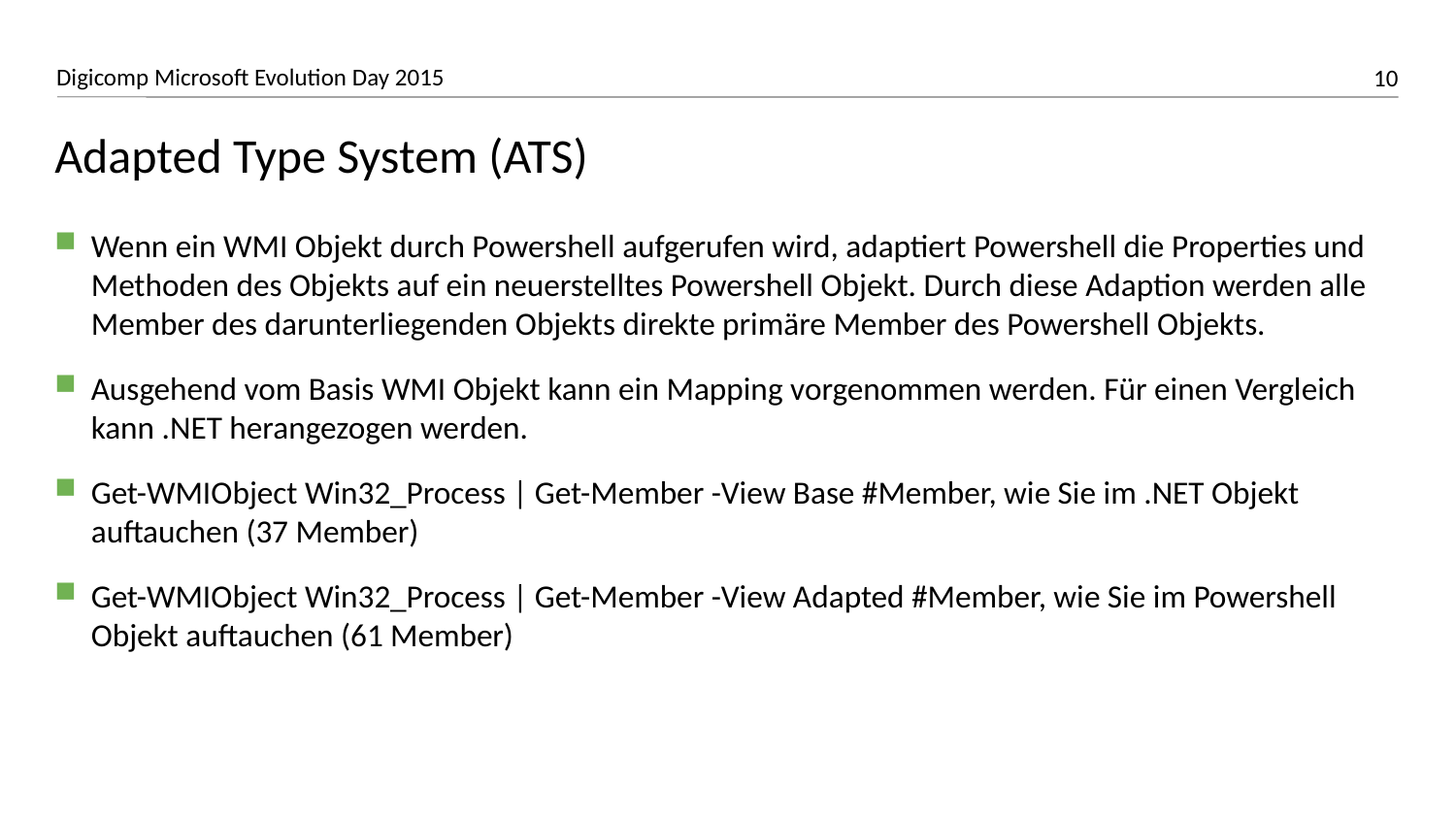

# Adapted Type System (ATS)
Wenn ein WMI Objekt durch Powershell aufgerufen wird, adaptiert Powershell die Properties und Methoden des Objekts auf ein neuerstelltes Powershell Objekt. Durch diese Adaption werden alle Member des darunterliegenden Objekts direkte primäre Member des Powershell Objekts.
Ausgehend vom Basis WMI Objekt kann ein Mapping vorgenommen werden. Für einen Vergleich kann .NET herangezogen werden.
Get-WMIObject Win32_Process | Get-Member -View Base #Member, wie Sie im .NET Objekt auftauchen (37 Member)
Get-WMIObject Win32_Process | Get-Member -View Adapted #Member, wie Sie im Powershell Objekt auftauchen (61 Member)